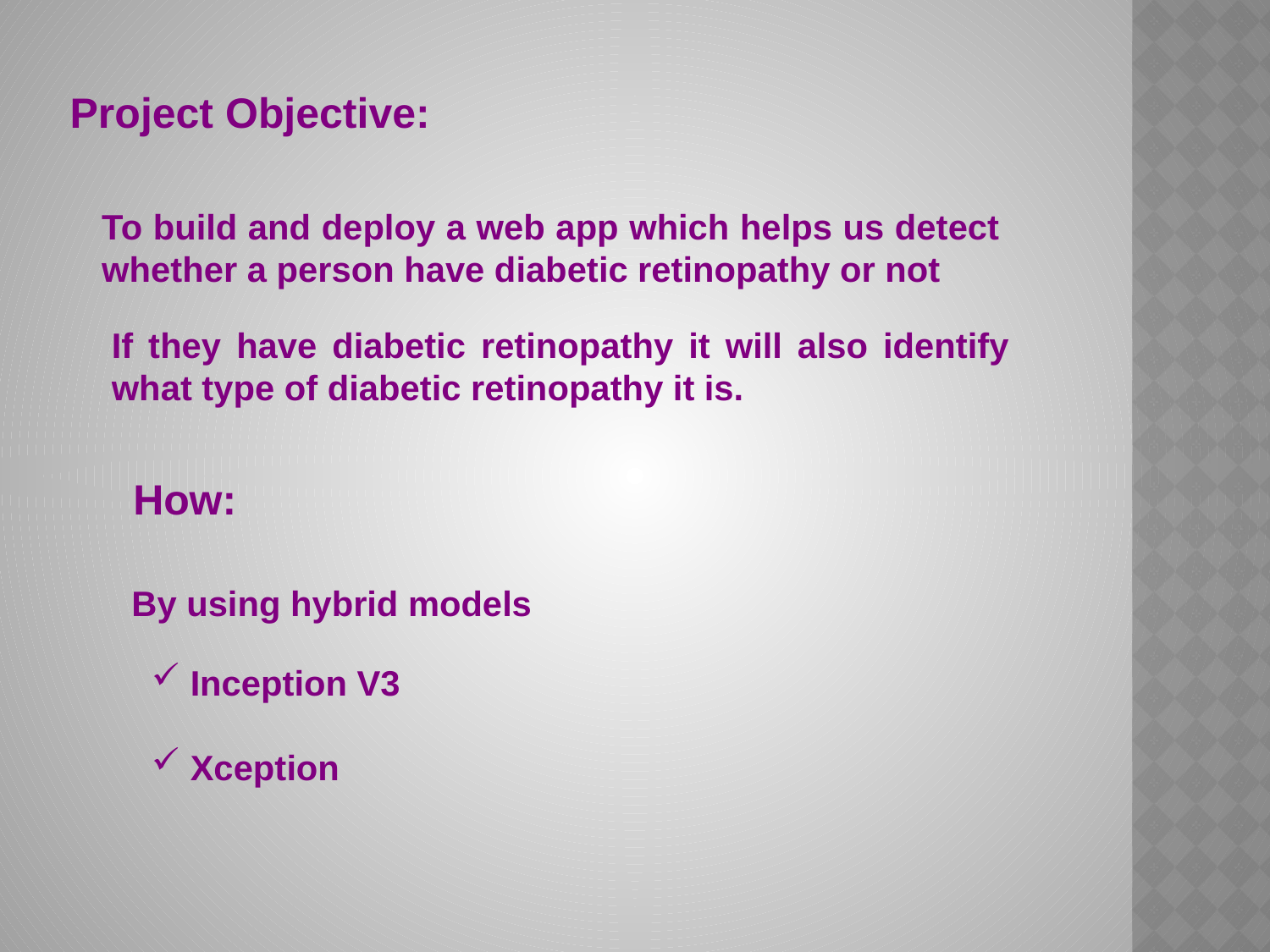

Project Objective:
To build and deploy a web app which helps us detect whether a person have diabetic retinopathy or not
If they have diabetic retinopathy it will also identify what type of diabetic retinopathy it is.
How:
By using hybrid models
 Inception V3

 Xception